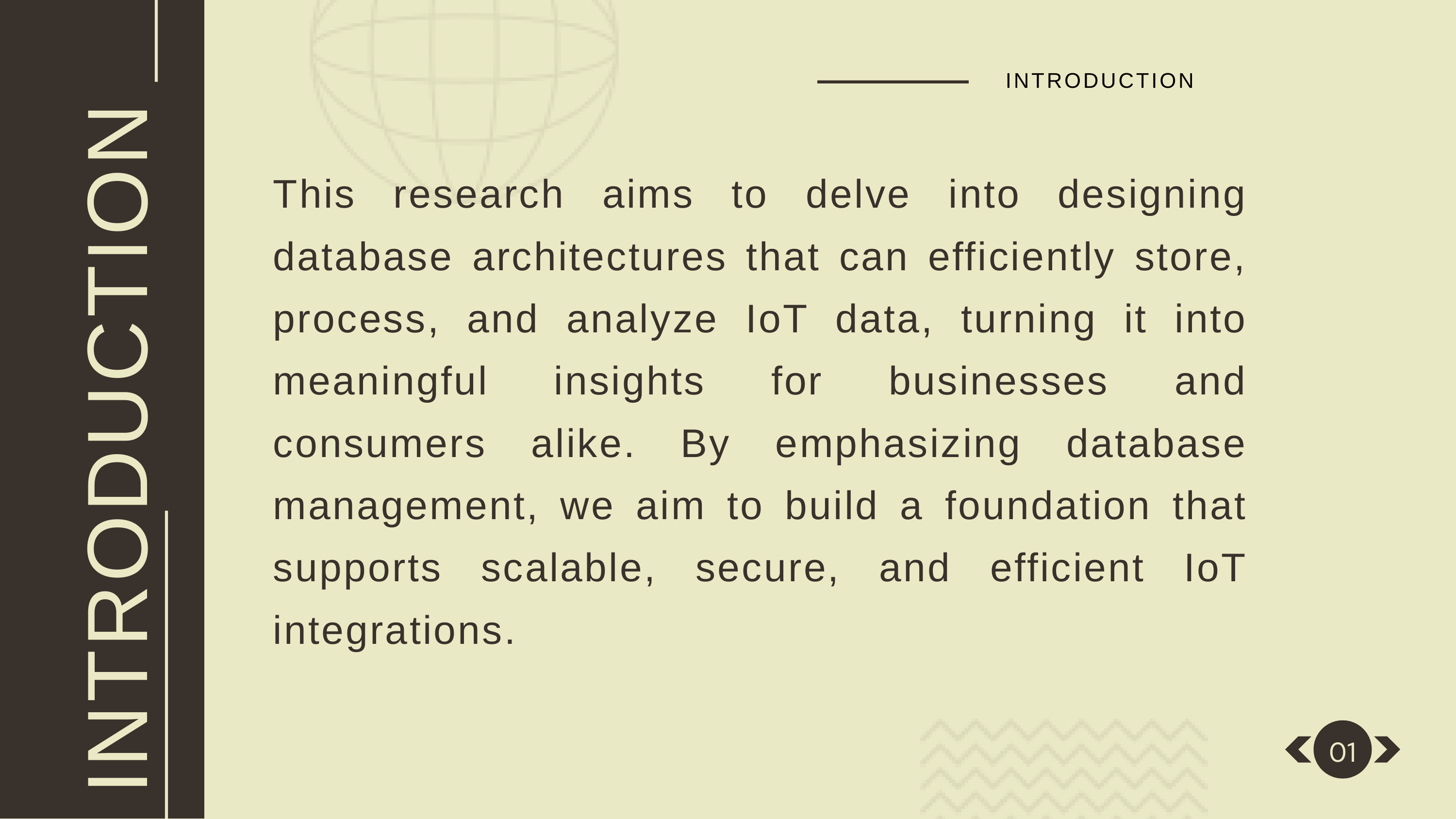

INTRODUCTION

This research aims to delve into designing database architectures that can efficiently store, process, and analyze IoT data, turning it into meaningful insights for businesses and consumers alike. By emphasizing database management, we aim to build a foundation that supports scalable, secure, and efficient IoT integrations.
Abstract
INTRODUCTION
Result

01